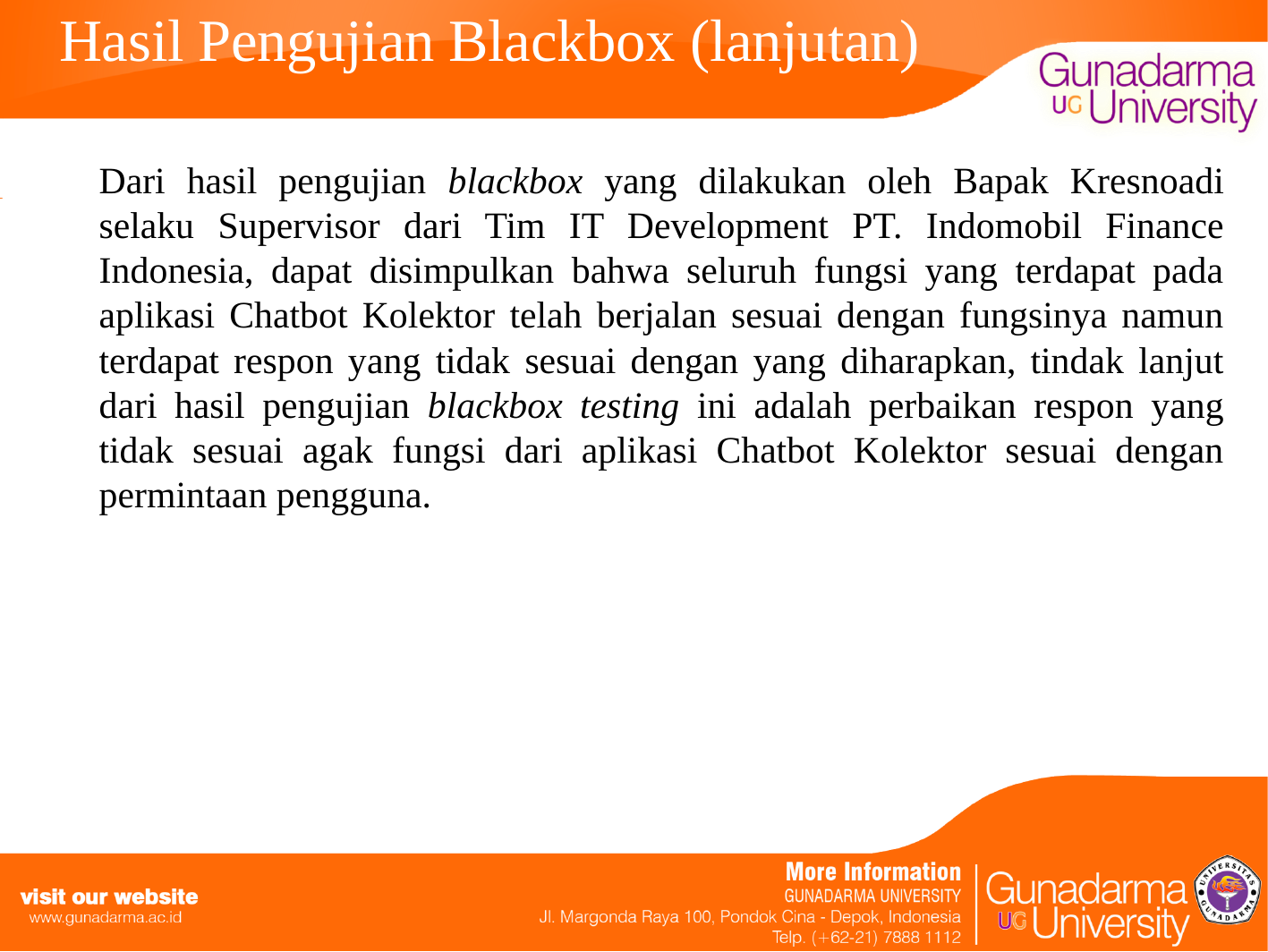

# Hasil Pengujian Blackbox (lanjutan)

Dari hasil pengujian blackbox yang dilakukan oleh Bapak Kresnoadi selaku Supervisor dari Tim IT Development PT. Indomobil Finance Indonesia, dapat disimpulkan bahwa seluruh fungsi yang terdapat pada aplikasi Chatbot Kolektor telah berjalan sesuai dengan fungsinya namun terdapat respon yang tidak sesuai dengan yang diharapkan, tindak lanjut dari hasil pengujian blackbox testing ini adalah perbaikan respon yang tidak sesuai agak fungsi dari aplikasi Chatbot Kolektor sesuai dengan permintaan pengguna.